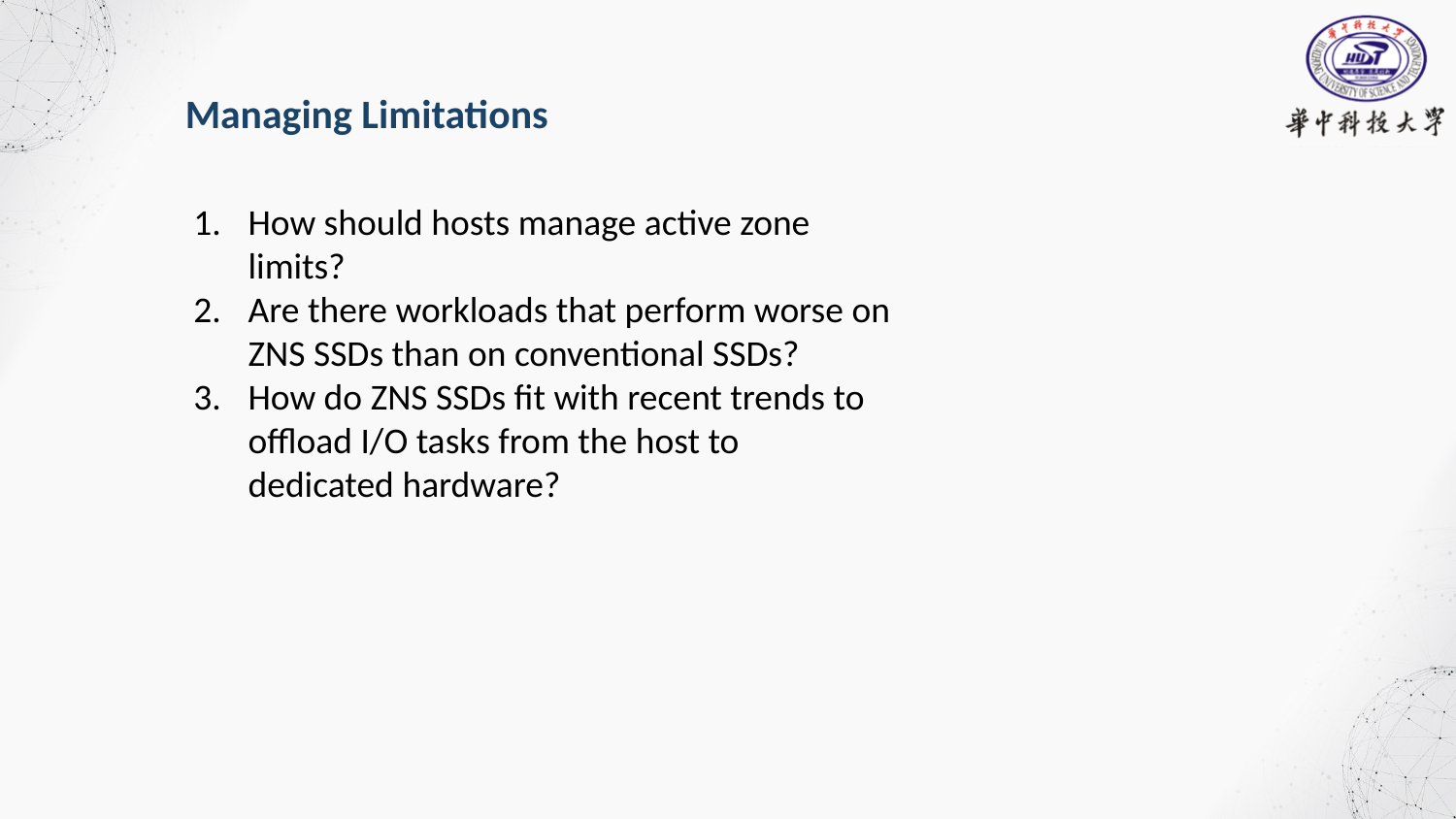

Managing Limitations
How should hosts manage active zone limits?
Are there workloads that perform worse on ZNS SSDs than on conventional SSDs?
How do ZNS SSDs fit with recent trends to offload I/O tasks from the host to dedicated hardware?